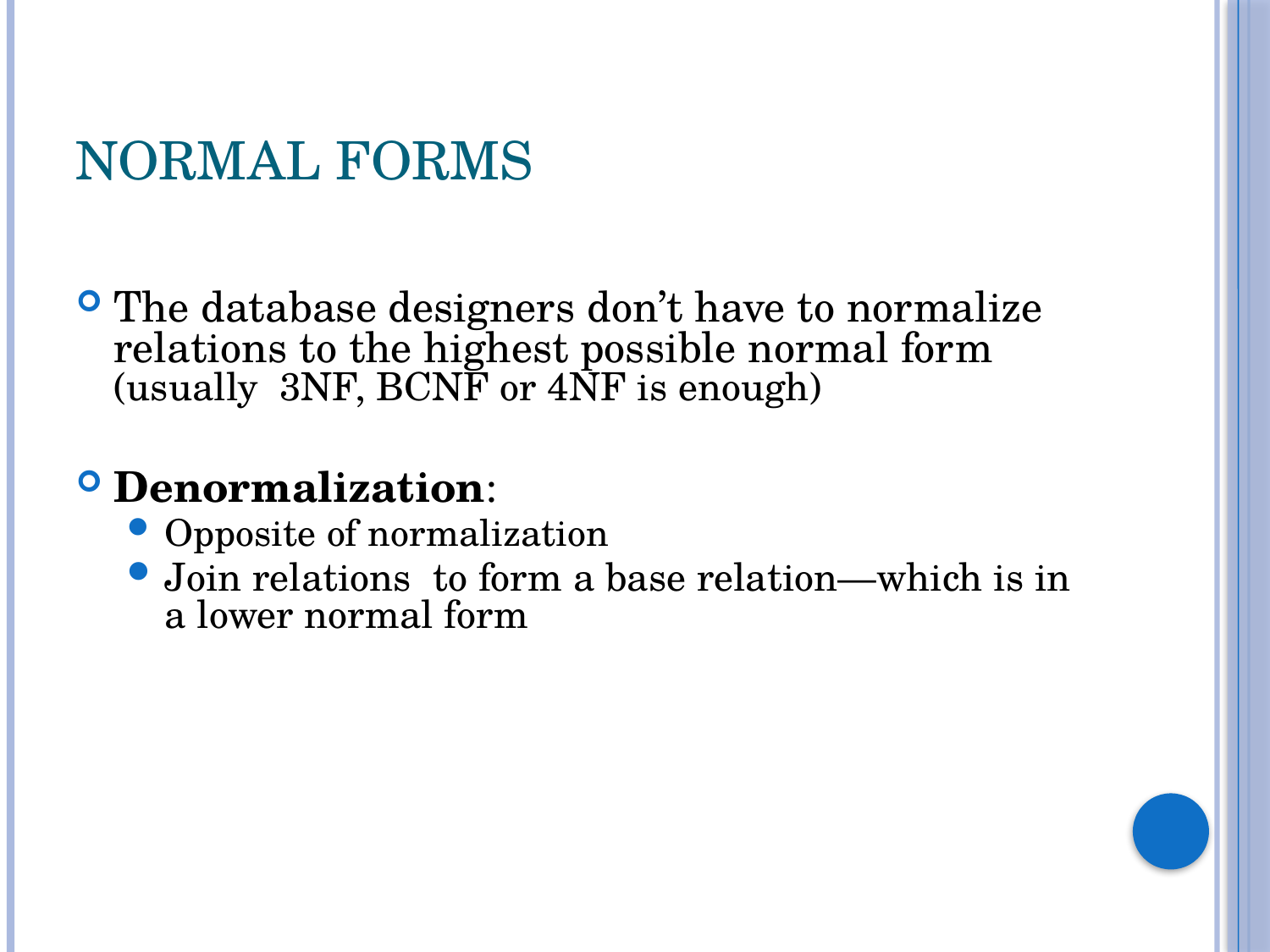

# Normal Forms

The database designers don’t have to normalize relations to the highest possible normal form (usually  3NF, BCNF or 4NF is enough)

Denormalization:
Opposite of normalization
Join relations  to form a base relation—which is in a lower normal form
59